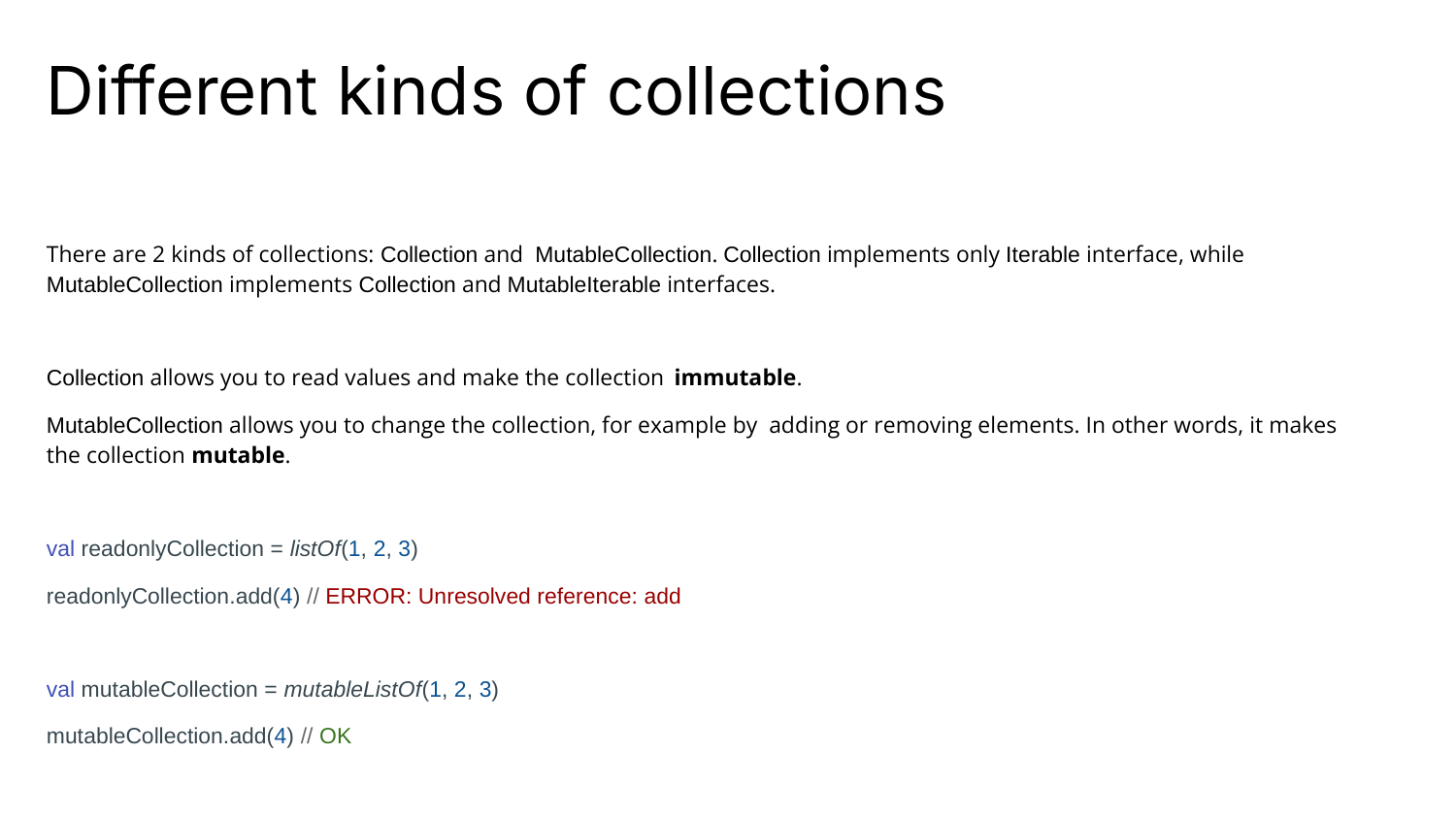

# Different kinds of collections
There are 2 kinds of collections: Collection and  MutableCollection. Collection implements only Iterable interface, while MutableCollection implements Collection and MutableIterable interfaces.

Collection allows you to read values and make the collection  immutable.
MutableCollection allows you to change the collection, for example by  adding or removing elements. In other words, it makes the collection mutable.

val readonlyCollection = listOf(1, 2, 3)
readonlyCollection.add(4) // ERROR: Unresolved reference: add

val mutableCollection = mutableListOf(1, 2, 3)
mutableCollection.add(4) // OK